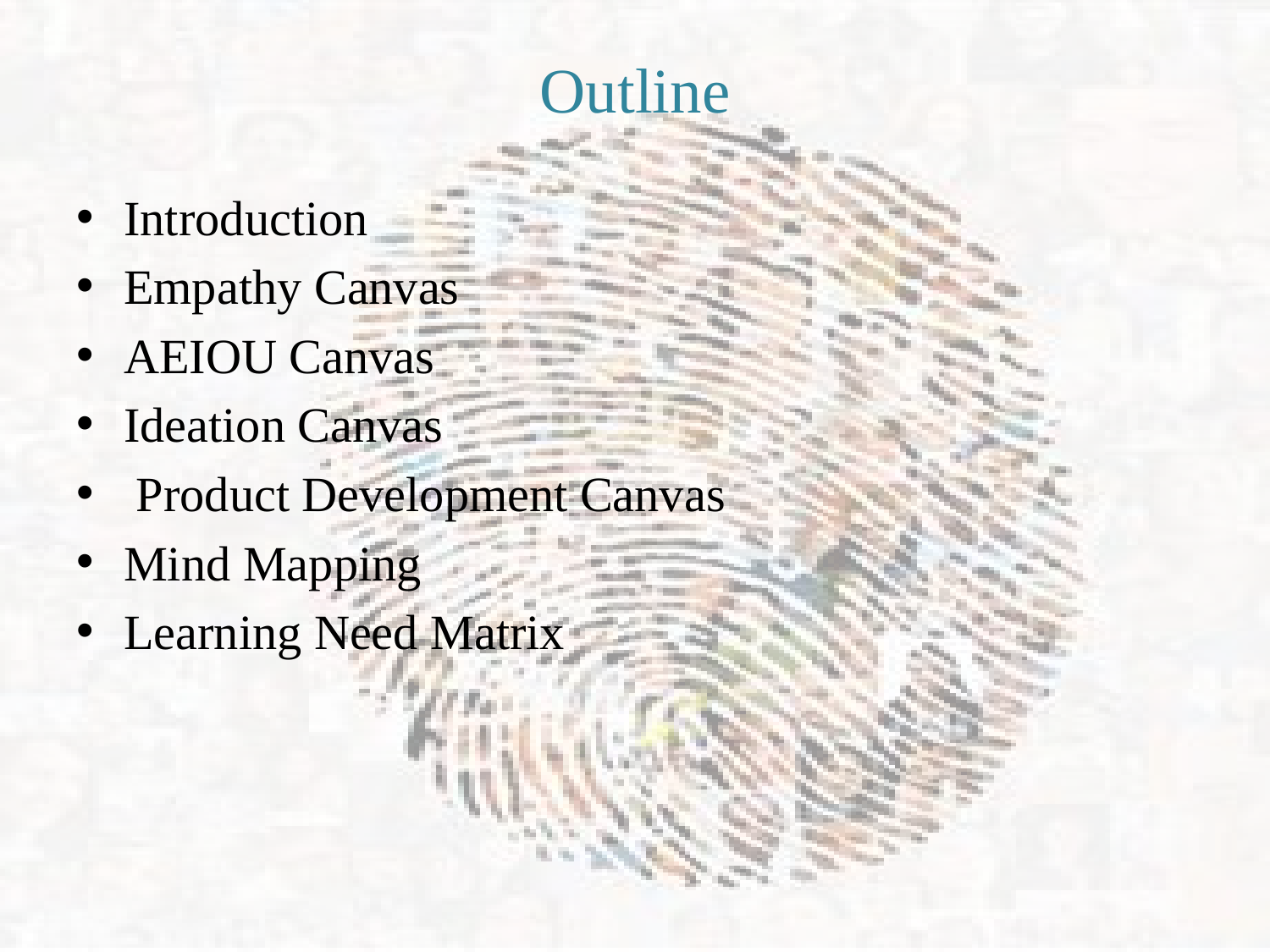

# Outline
Introduction
Empathy Canvas
AEIOU Canvas
Ideation Canvas
 Product Development Canvas
Mind Mapping
Learning Need Matrix